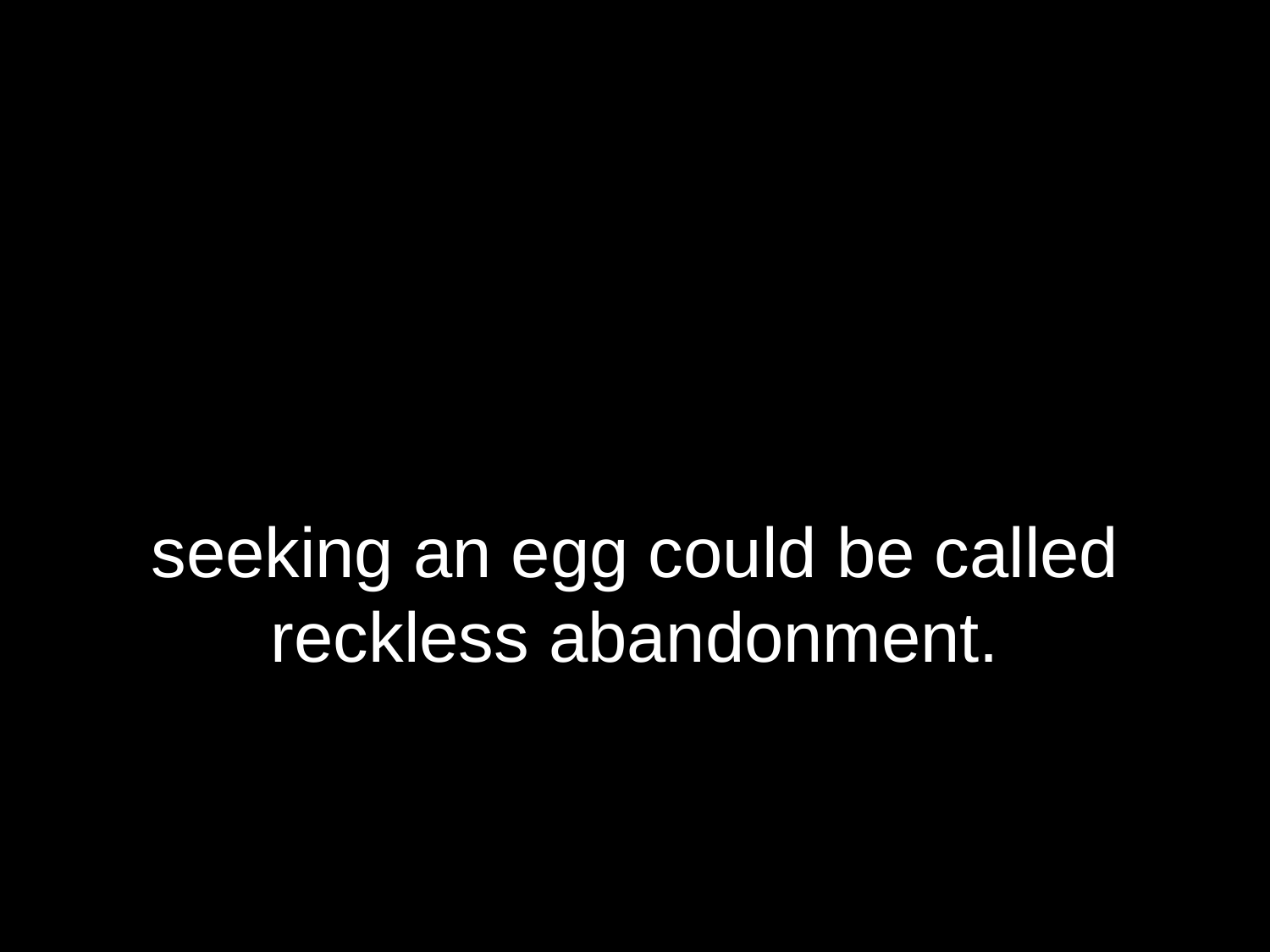

# seeking an egg could be called reckless abandonment.